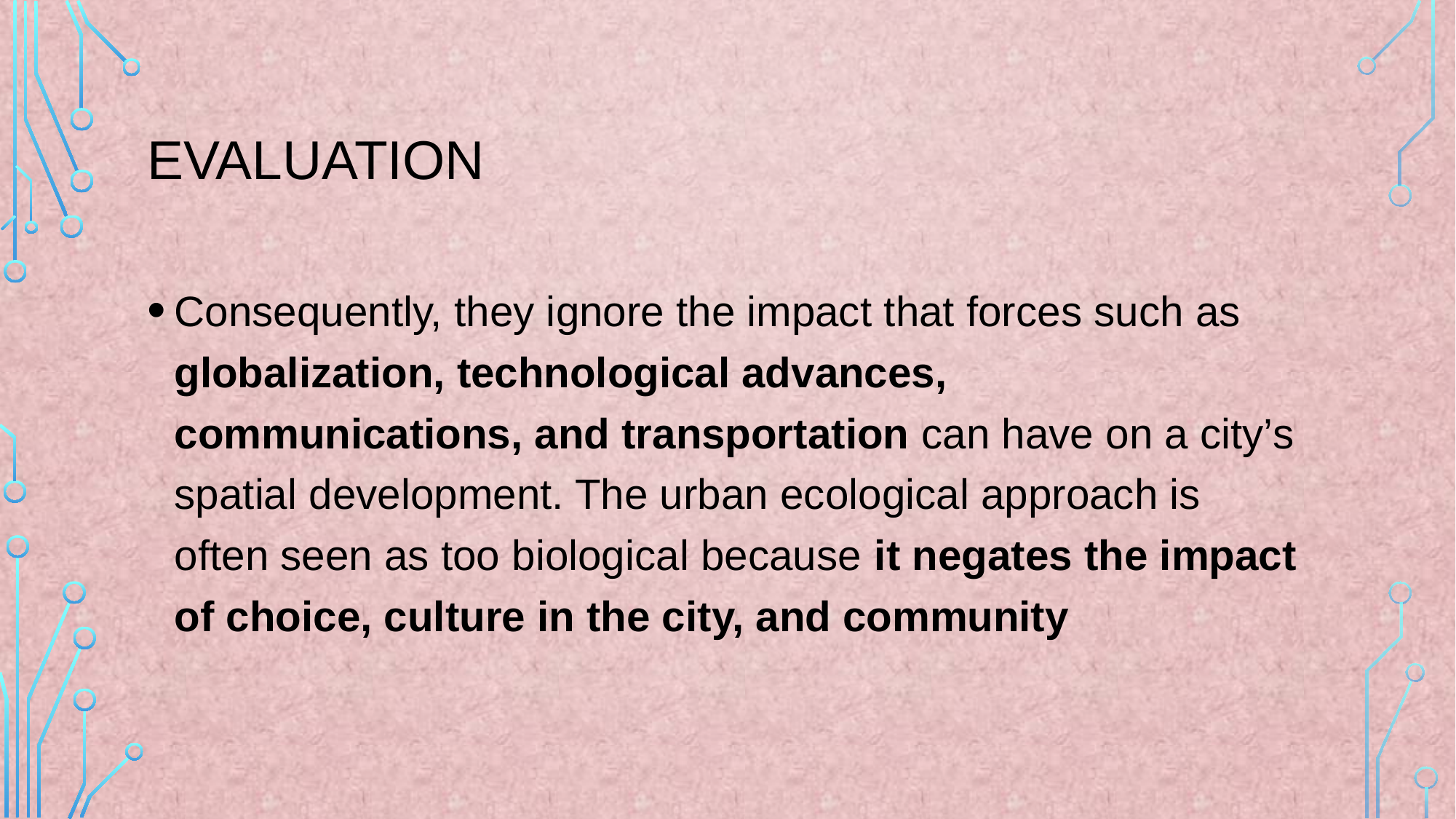

# Evaluation
Consequently, they ignore the impact that forces such as globalization, technological advances, communications, and transportation can have on a city’s spatial development. The urban ecological approach is often seen as too biological because it negates the impact of choice, culture in the city, and community